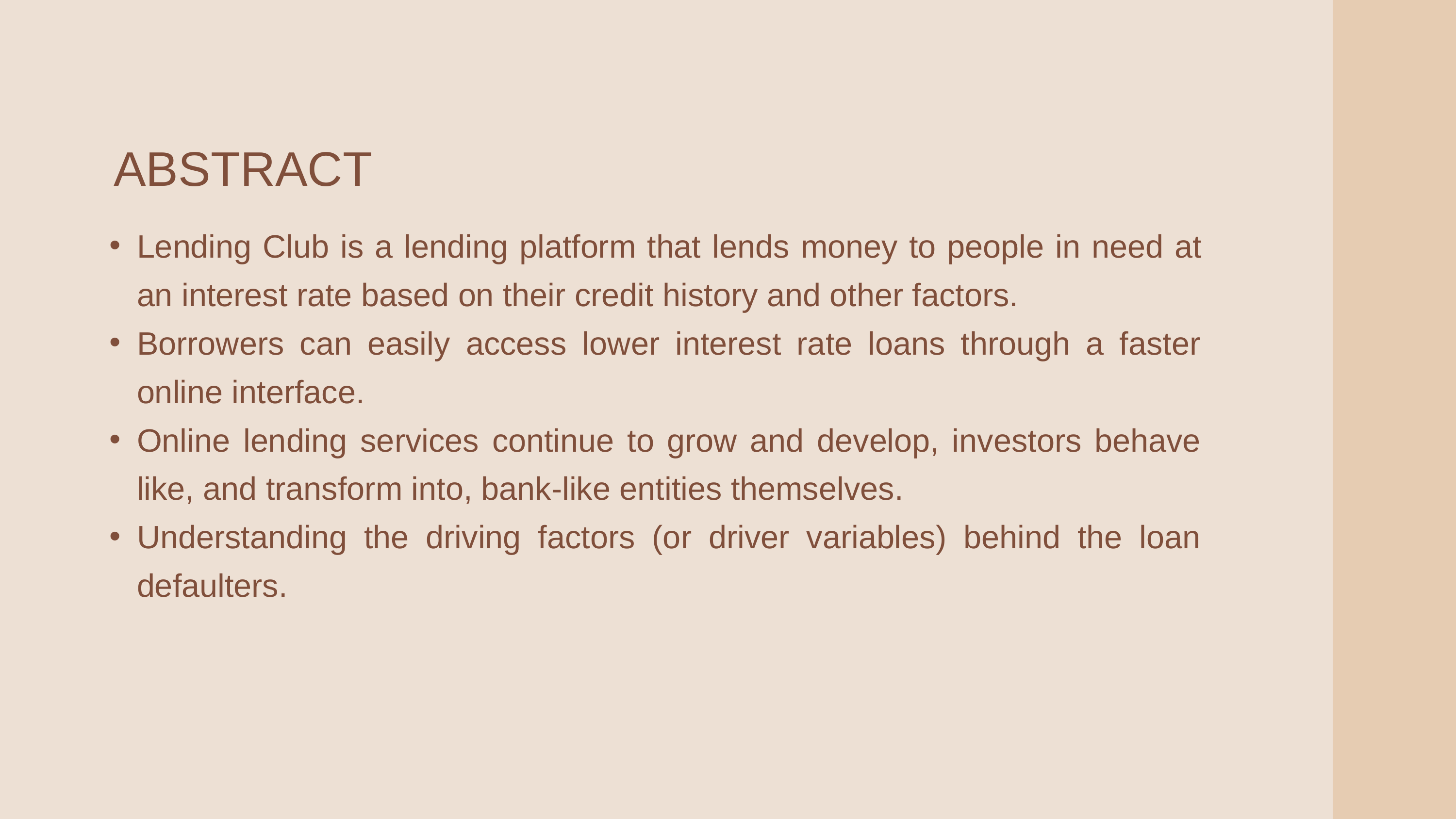

ABSTRACT
Lending Club is a lending platform that lends money to people in need at an interest rate based on their credit history and other factors.
Borrowers can easily access lower interest rate loans through a faster online interface.
Online lending services continue to grow and develop, investors behave like, and transform into, bank-like entities themselves.
Understanding the driving factors (or driver variables) behind the loan defaulters.